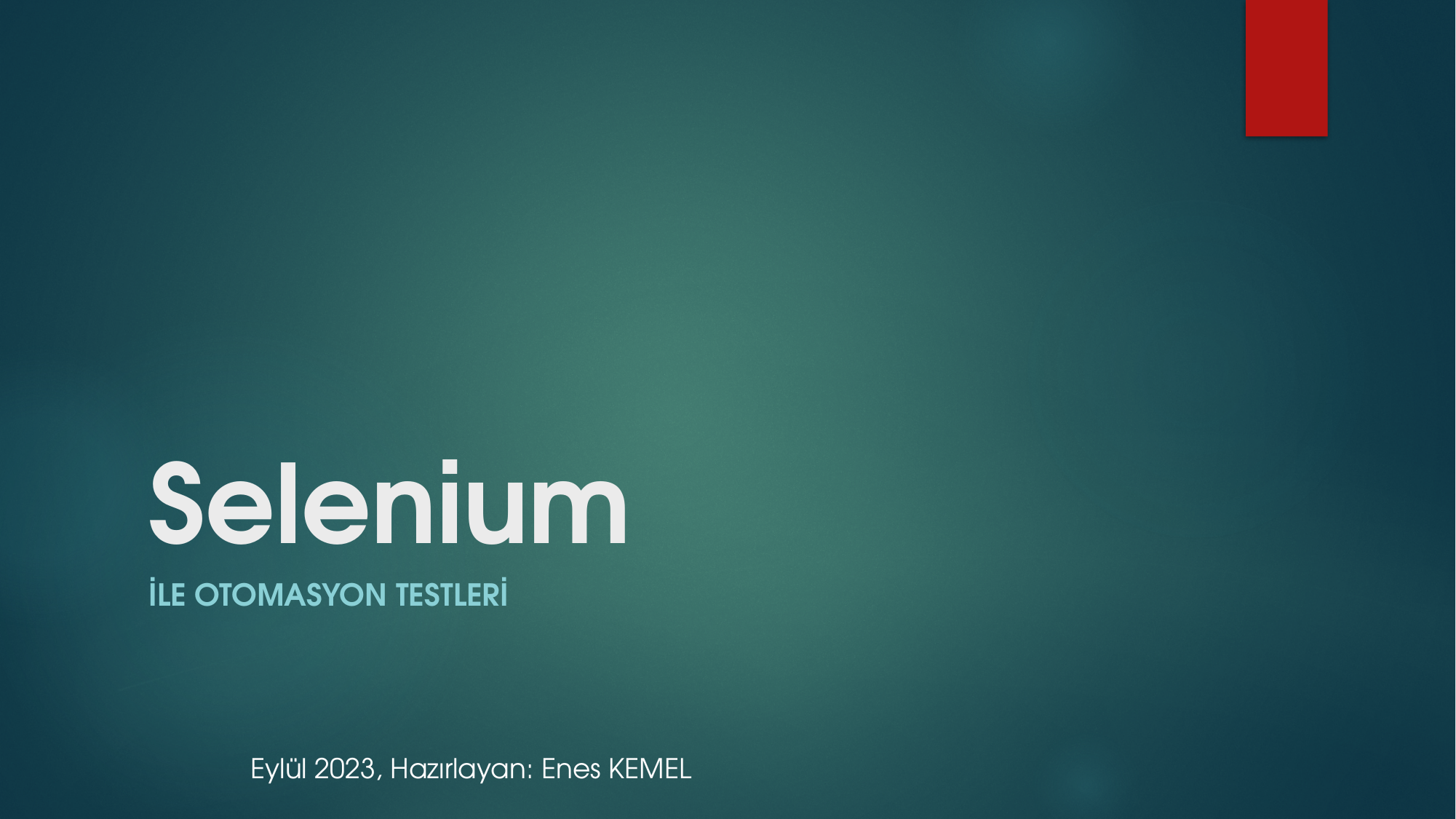

# Selenium
ile Otomasyon Testleri
Eylül 2023, Hazırlayan: Enes KEMEL